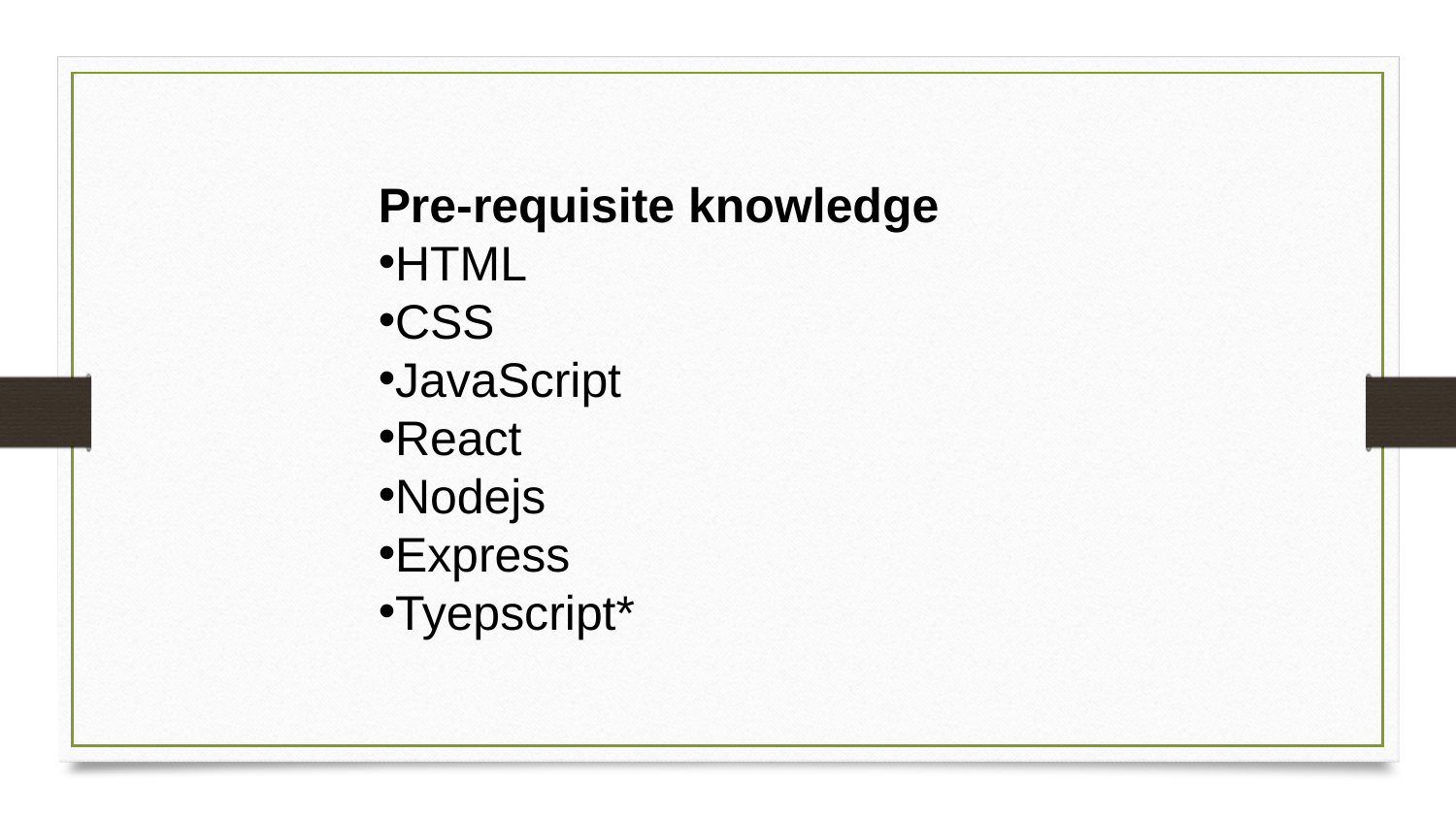

Pre-requisite knowledge
HTML
CSS
JavaScript
React
Nodejs
Express
Tyepscript*